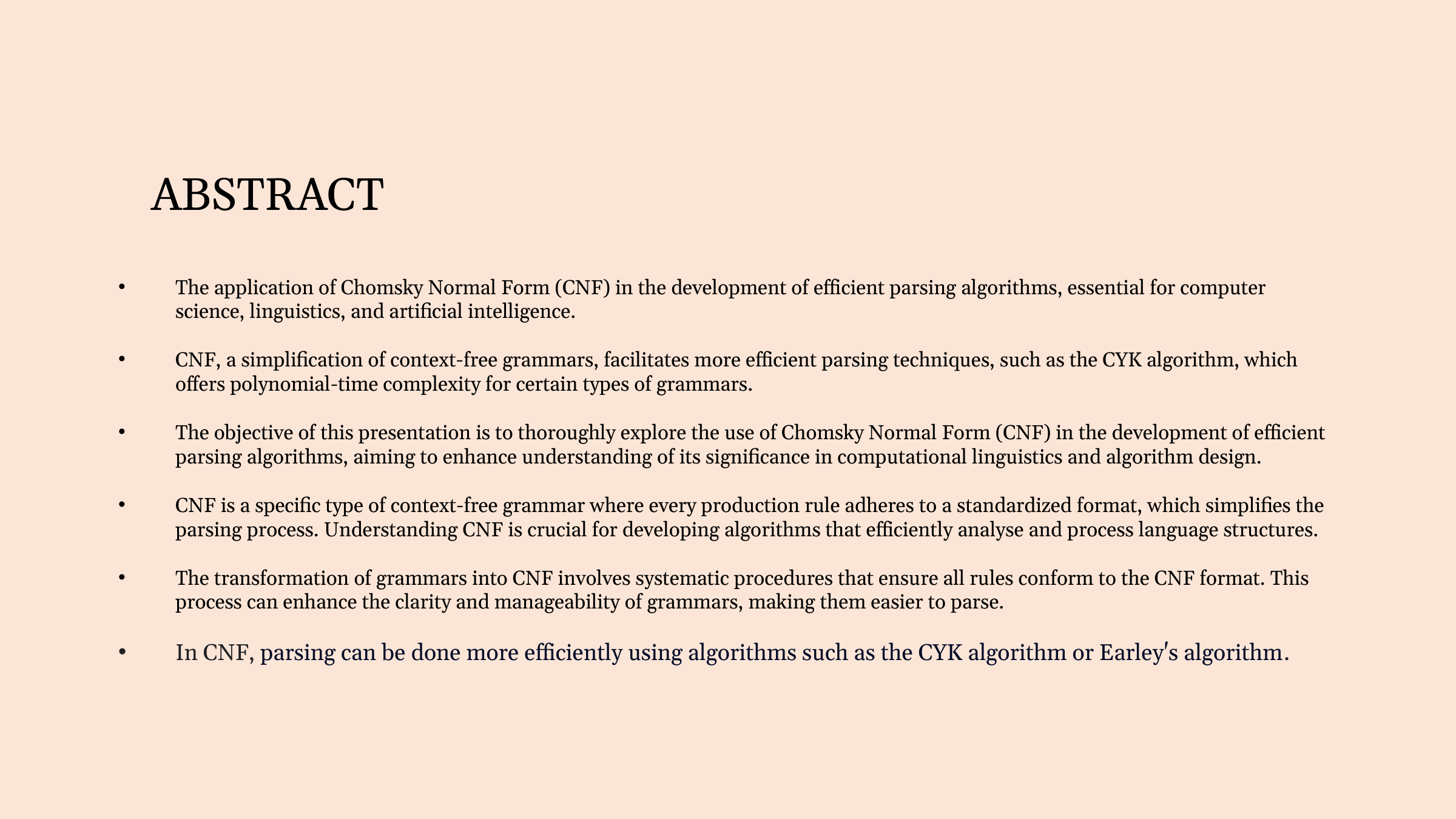

ABSTRACT

The application of Chomsky Normal Form (CNF) in the development of efficient parsing algorithms, essential for computer science, linguistics, and artificial intelligence.

CNF, a simplification of context-free grammars, facilitates more efficient parsing techniques, such as the CYK algorithm, which offers polynomial-time complexity for certain types of grammars.

The objective of this presentation is to thoroughly explore the use of Chomsky Normal Form (CNF) in the development of efficient parsing algorithms, aiming to enhance understanding of its significance in computational linguistics and algorithm design.

CNF is a specific type of context-free grammar where every production rule adheres to a standardized format, which simplifies the parsing process. Understanding CNF is crucial for developing algorithms that efficiently analyse and process language structures.

The transformation of grammars into CNF involves systematic procedures that ensure all rules conform to the CNF format. This process can enhance the clarity and manageability of grammars, making them easier to parse.

In CNF, parsing can be done more efficiently using algorithms such as the CYK algorithm or Earley's algorithm.